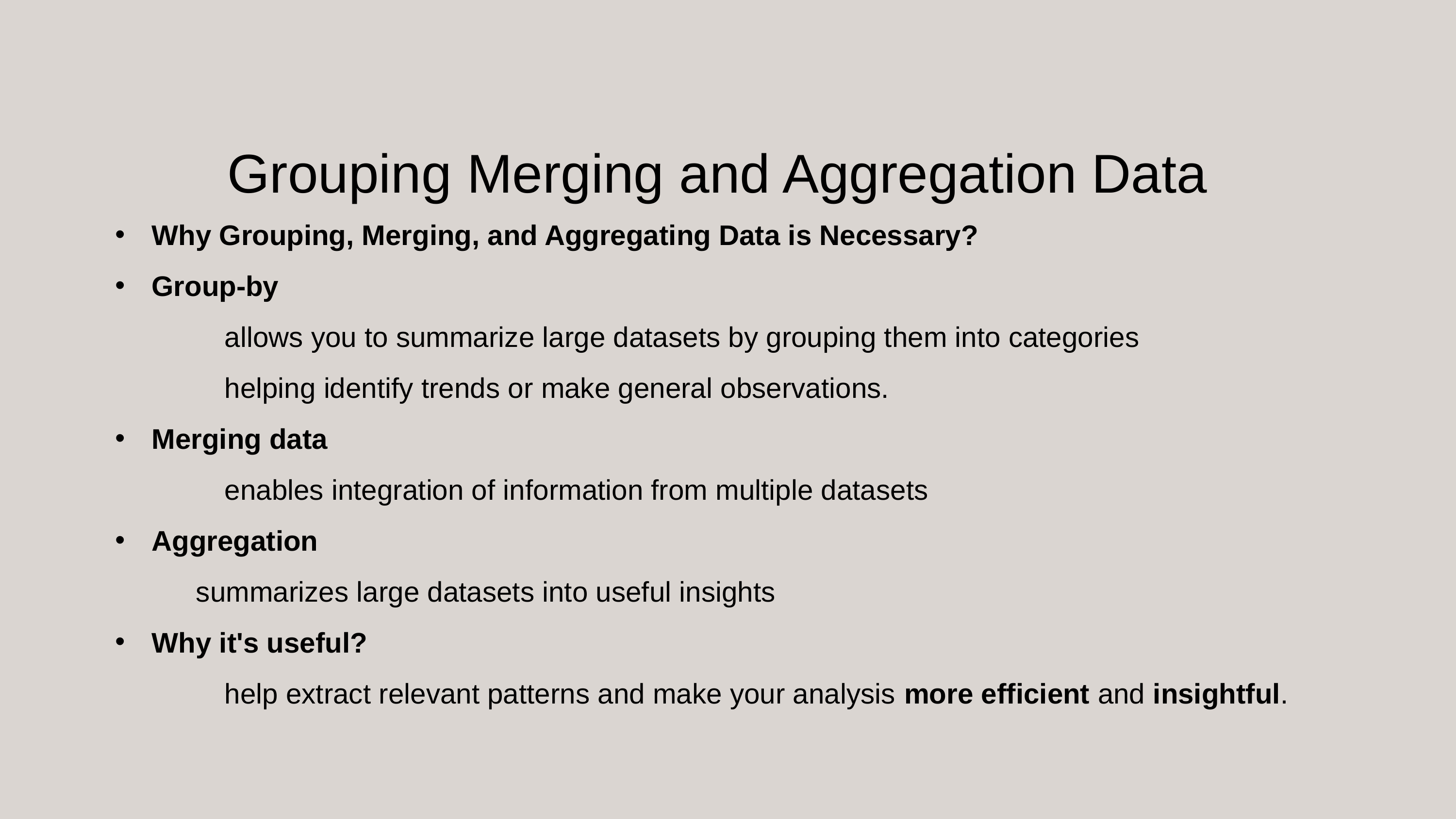

Grouping Merging and Aggregation Data
Why Grouping, Merging, and Aggregating Data is Necessary?
Group-by
	allows you to summarize large datasets by grouping them into categories
	helping identify trends or make general observations.
Merging data
	enables integration of information from multiple datasets
Aggregation
	 summarizes large datasets into useful insights
Why it's useful?
	help extract relevant patterns and make your analysis more efficient and insightful.